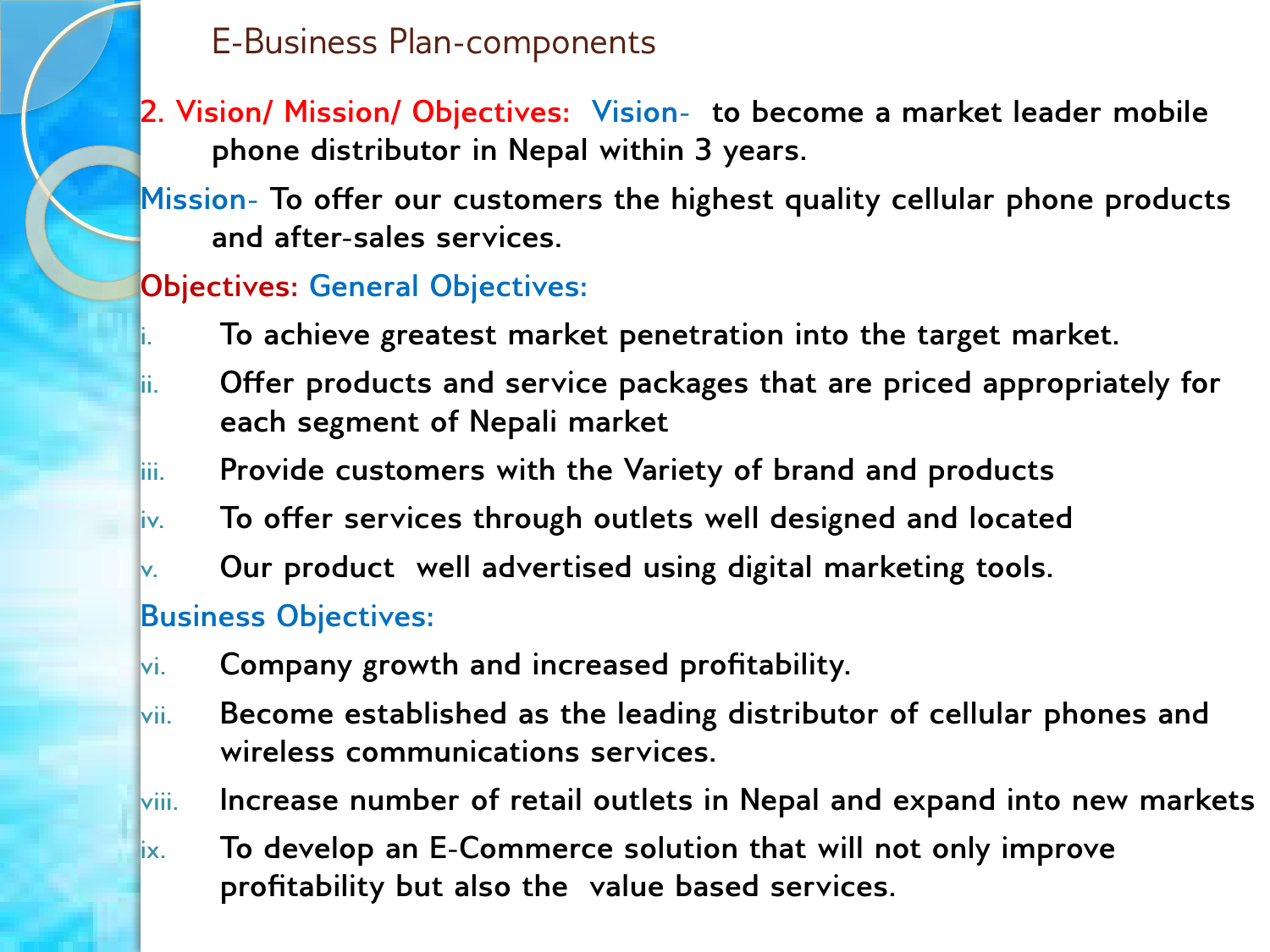

# E-Business Plan-components
2. Vision/ Mission/ Objectives:  Vision-  to become a market leader mobile phone distributor in Nepal within 3 years.
Mission- To offer our customers the highest quality cellular phone products and after-sales services.
Objectives: General Objectives:
To achieve greatest market penetration into the target market.
Offer products and service packages that are priced appropriately for each segment of Nepali market
Provide customers with the Variety of brand and products
To offer services through outlets well designed and located
Our product  well advertised using digital marketing tools.
Business Objectives:
Company growth and increased profitability.
Become established as the leading distributor of cellular phones and wireless communications services.
Increase number of retail outlets in Nepal and expand into new markets
To develop an E-Commerce solution that will not only improve profitability but also the  value based services.